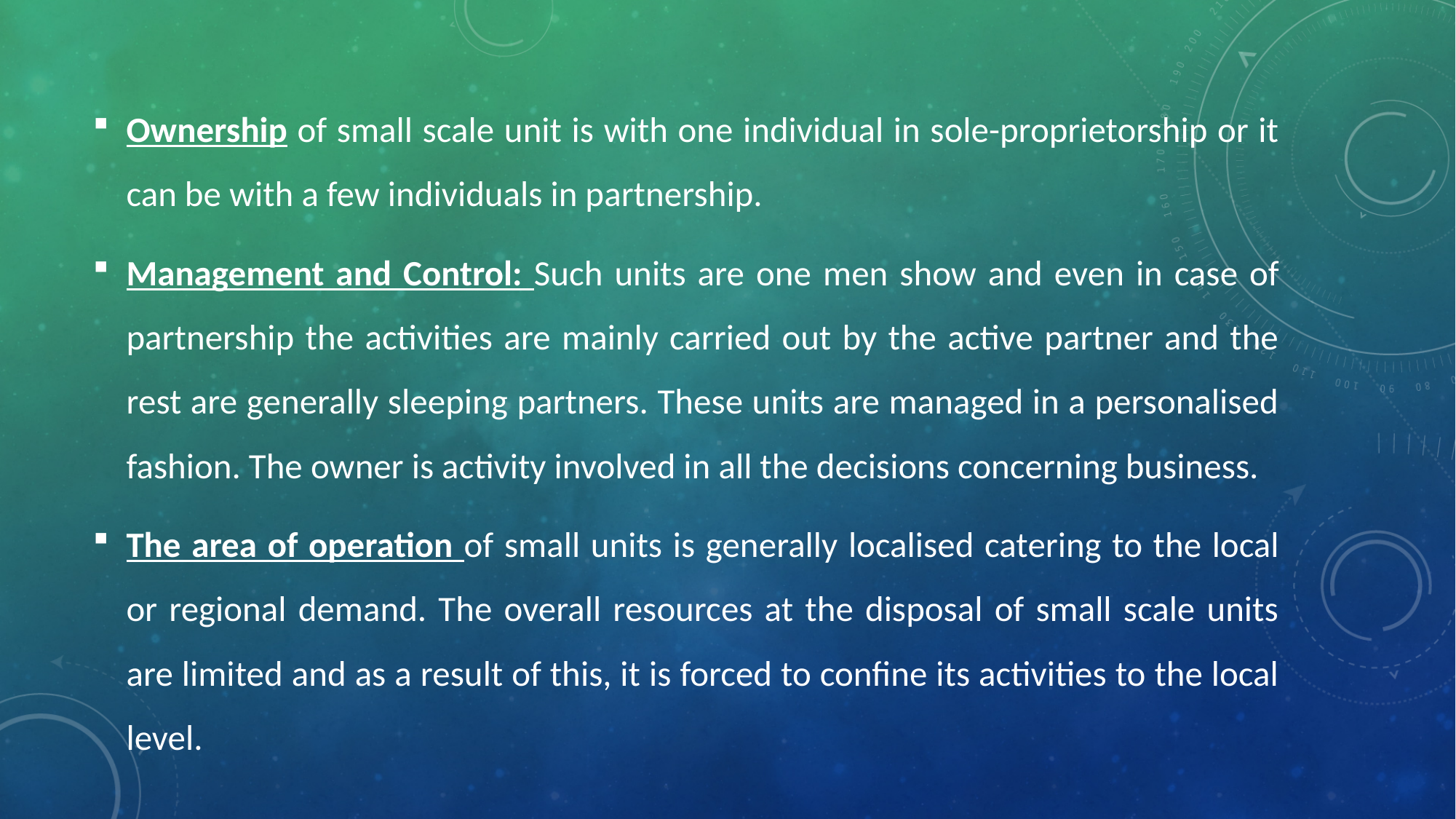

Ownership of small scale unit is with one individual in sole-proprietorship or it can be with a few individuals in partnership.
Management and Control: Such units are one men show and even in case of partnership the activities are mainly carried out by the active partner and the rest are generally sleeping partners. These units are managed in a personalised fashion. The owner is activity involved in all the decisions concerning business.
The area of operation of small units is generally localised catering to the local or regional demand. The overall resources at the disposal of small scale units are limited and as a result of this, it is forced to confine its activities to the local level.